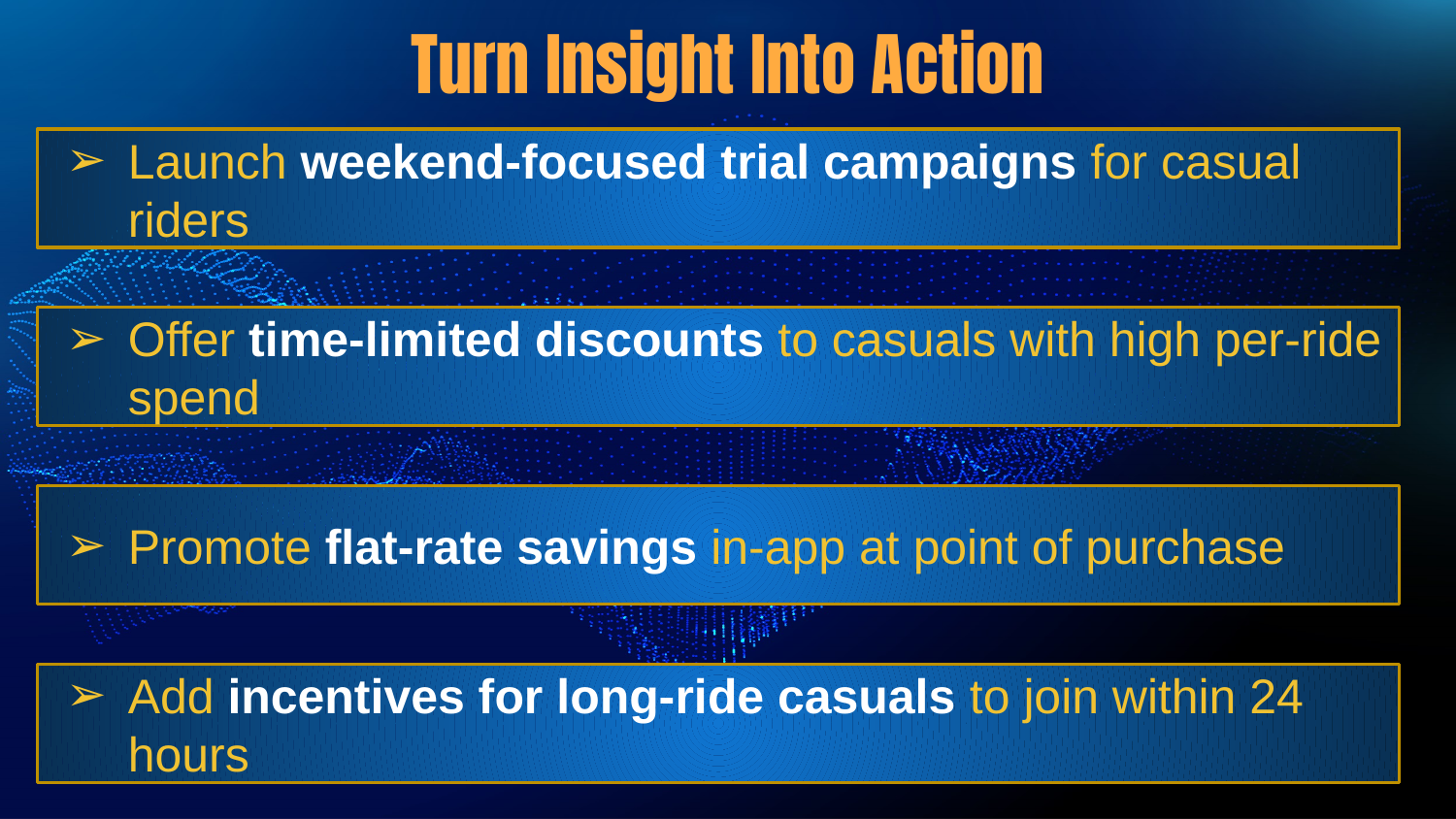

Turn Insight Into Action
Launch weekend-focused trial campaigns for casual riders
Offer time-limited discounts to casuals with high per-ride spend
Promote flat-rate savings in-app at point of purchase
Add incentives for long-ride casuals to join within 24 hours